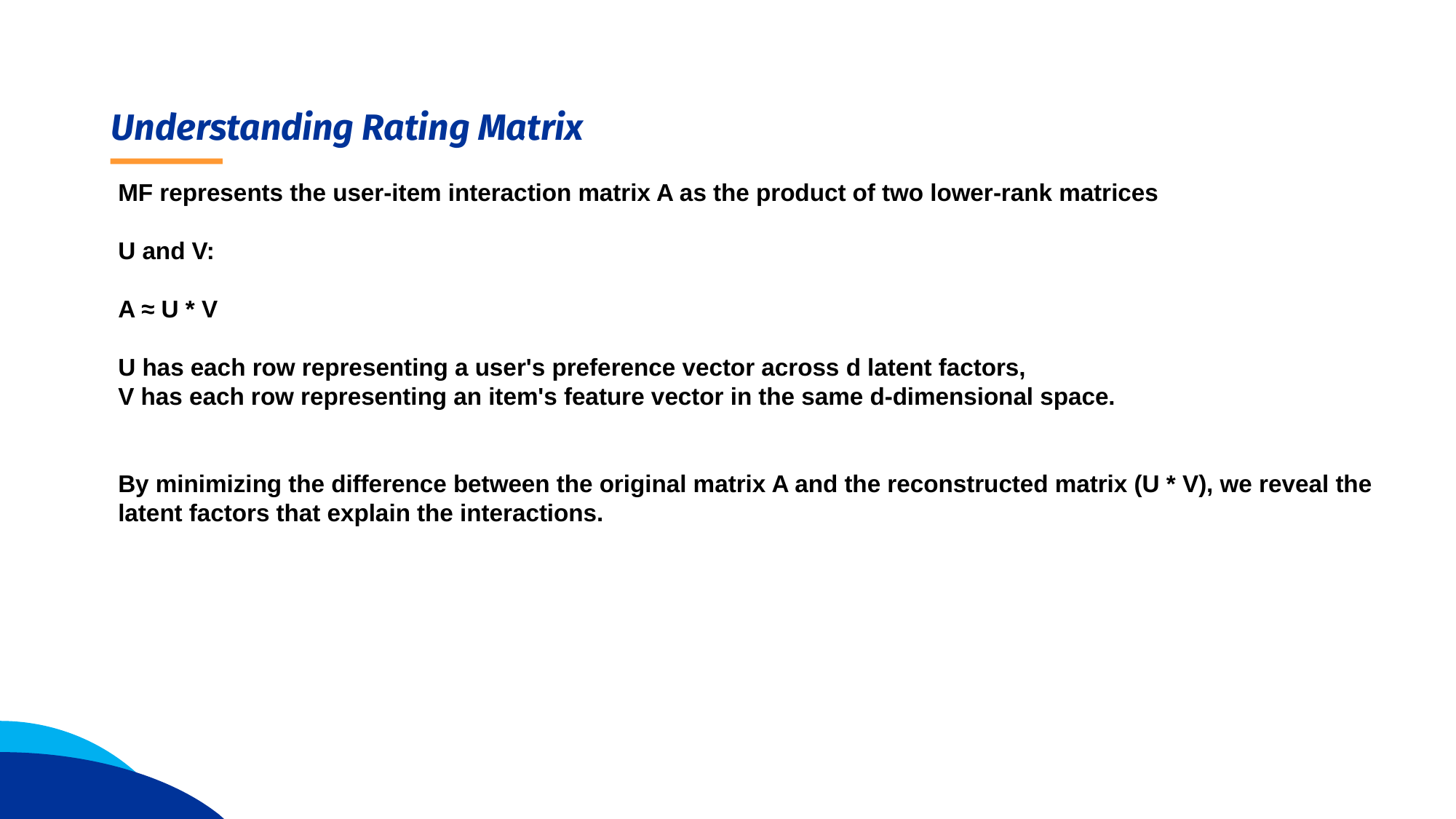

Understanding Rating Matrix

MF represents the user-item interaction matrix A as the product of two lower-rank matrices

U and V:

A ≈ U * V

U has each row representing a user's preference vector across d latent factors,
V has each row representing an item's feature vector in the same d-dimensional space.

By minimizing the difference between the original matrix A and the reconstructed matrix (U * V), we reveal the latent factors that explain the interactions.